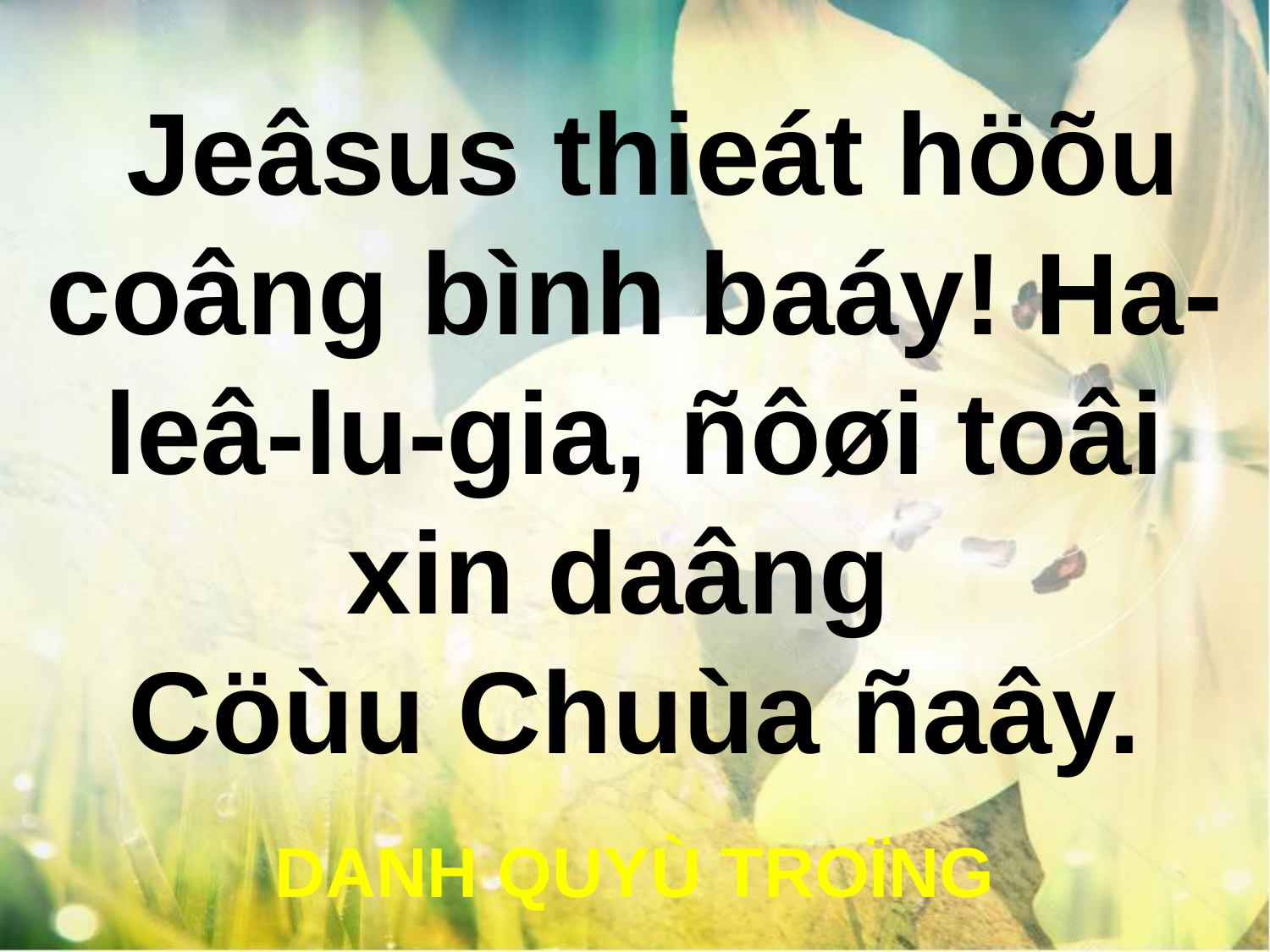

Jeâsus thieát höõu coâng bình baáy! Ha-leâ-lu-gia, ñôøi toâi xin daâng
Cöùu Chuùa ñaây.
DANH QUYÙ TROÏNG